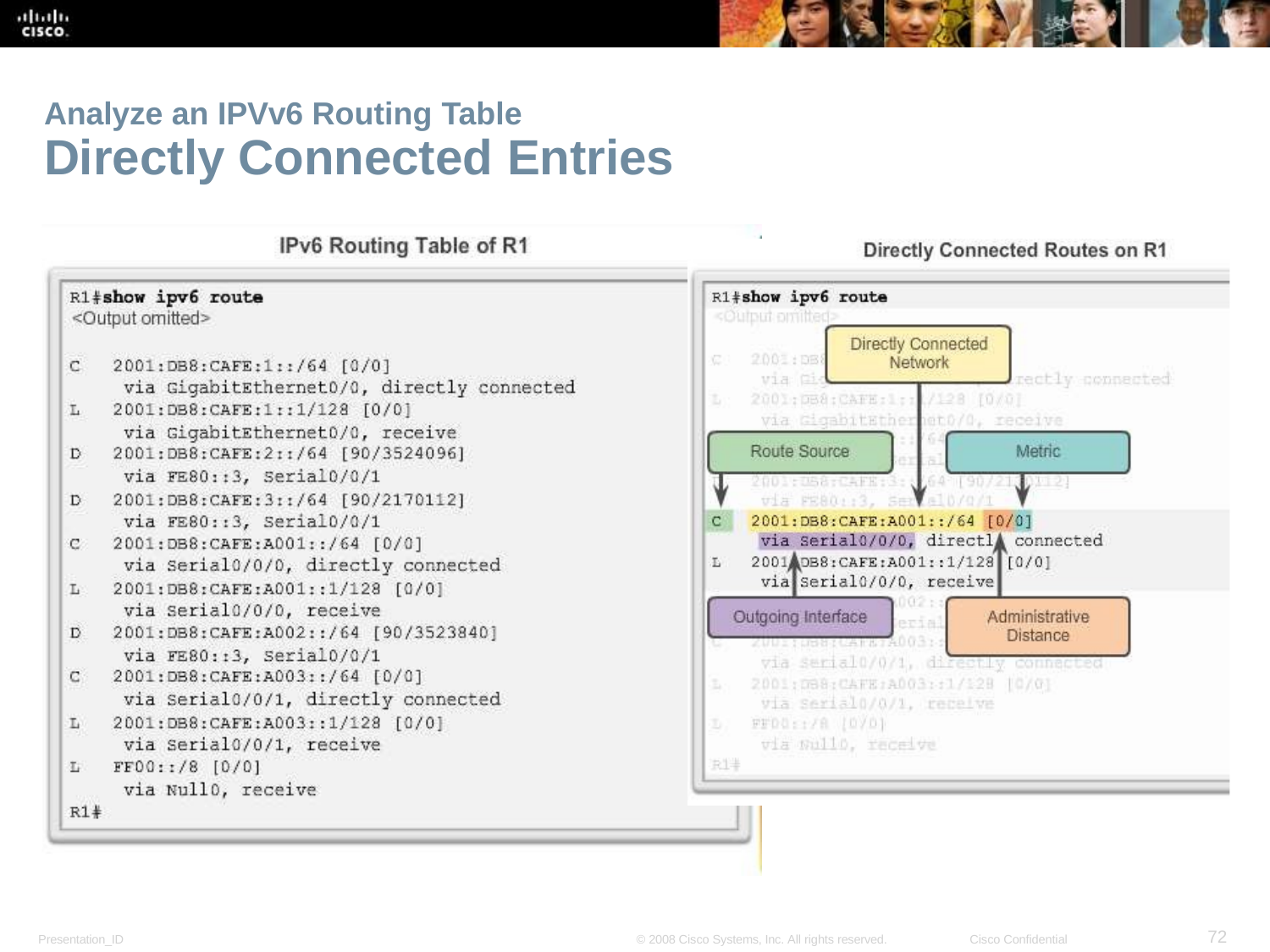

Analyze an IPVv6 Routing Table
Directly Connected Entries

72
Presentation_ID
© 2008 Cisco Systems, Inc. All rights reserved.
Cisco Confidential